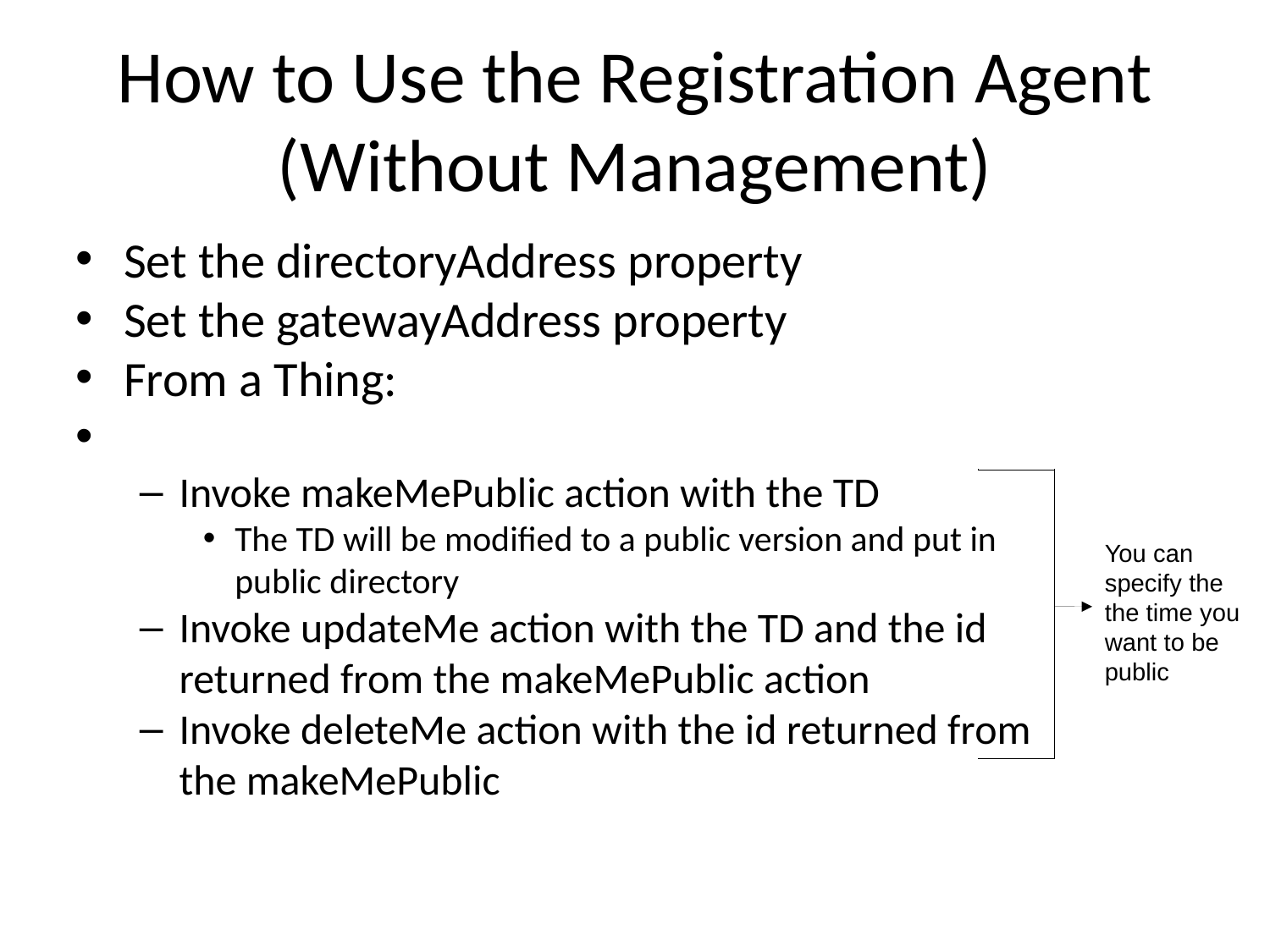

How to Use the Registration Agent (Without Management)
Set the directoryAddress property
Set the gatewayAddress property
From a Thing:

Invoke makeMePublic action with the TD
The TD will be modified to a public version and put in public directory
Invoke updateMe action with the TD and the id returned from the makeMePublic action
Invoke deleteMe action with the id returned from the makeMePublic

You can specify the the time you want to be public